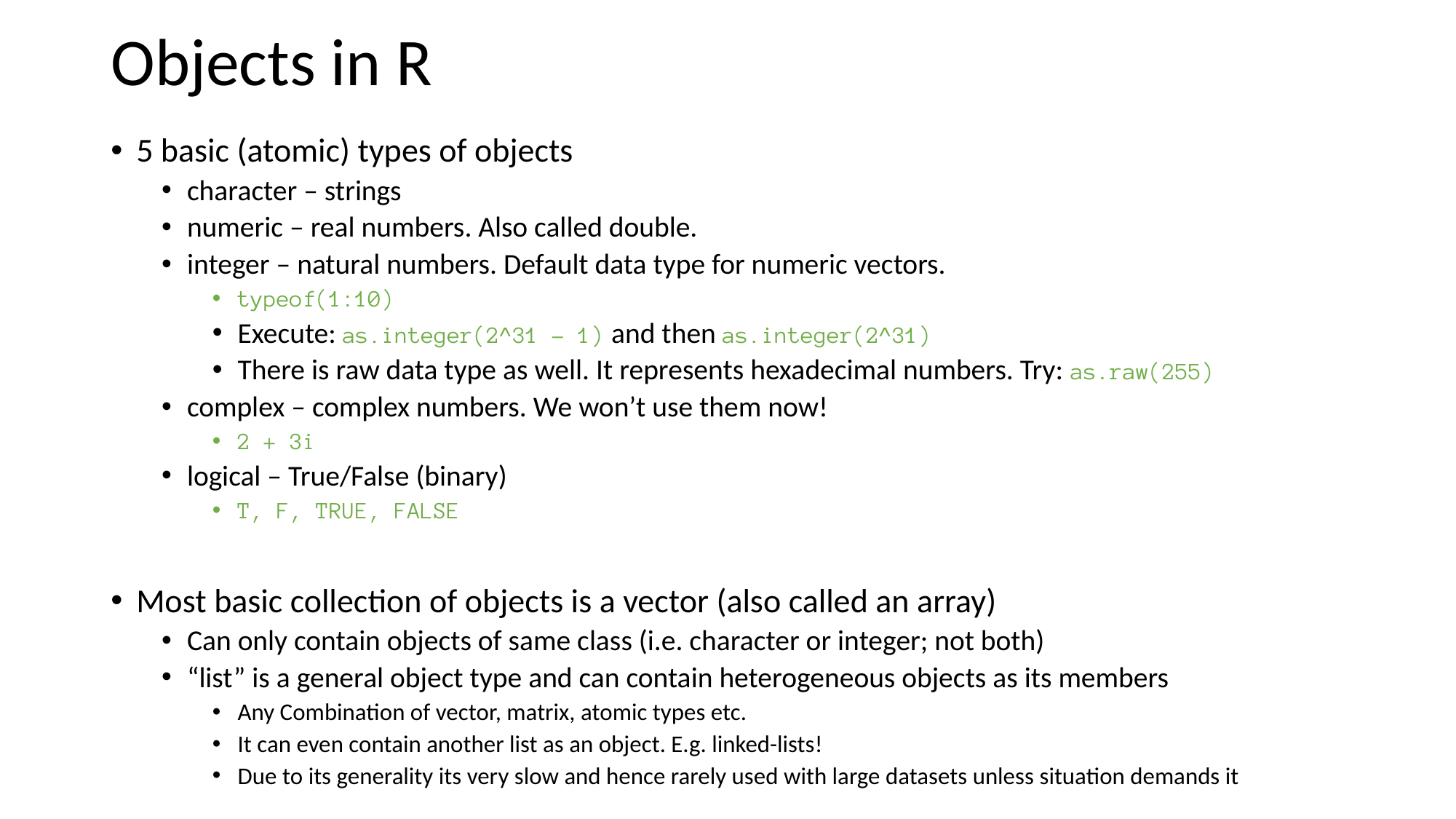

# Objects in R
5 basic (atomic) types of objects
character – strings
numeric – real numbers. Also called double.
integer – natural numbers. Default data type for numeric vectors.
typeof(1:10)
Execute: as.integer(2^31 - 1) and then as.integer(2^31)
There is raw data type as well. It represents hexadecimal numbers. Try: as.raw(255)
complex – complex numbers. We won’t use them now!
2 + 3i
logical – True/False (binary)
T, F, TRUE, FALSE

Most basic collection of objects is a vector (also called an array)
Can only contain objects of same class (i.e. character or integer; not both)
“list” is a general object type and can contain heterogeneous objects as its members
Any Combination of vector, matrix, atomic types etc.
It can even contain another list as an object. E.g. linked-lists!
Due to its generality its very slow and hence rarely used with large datasets unless situation demands it